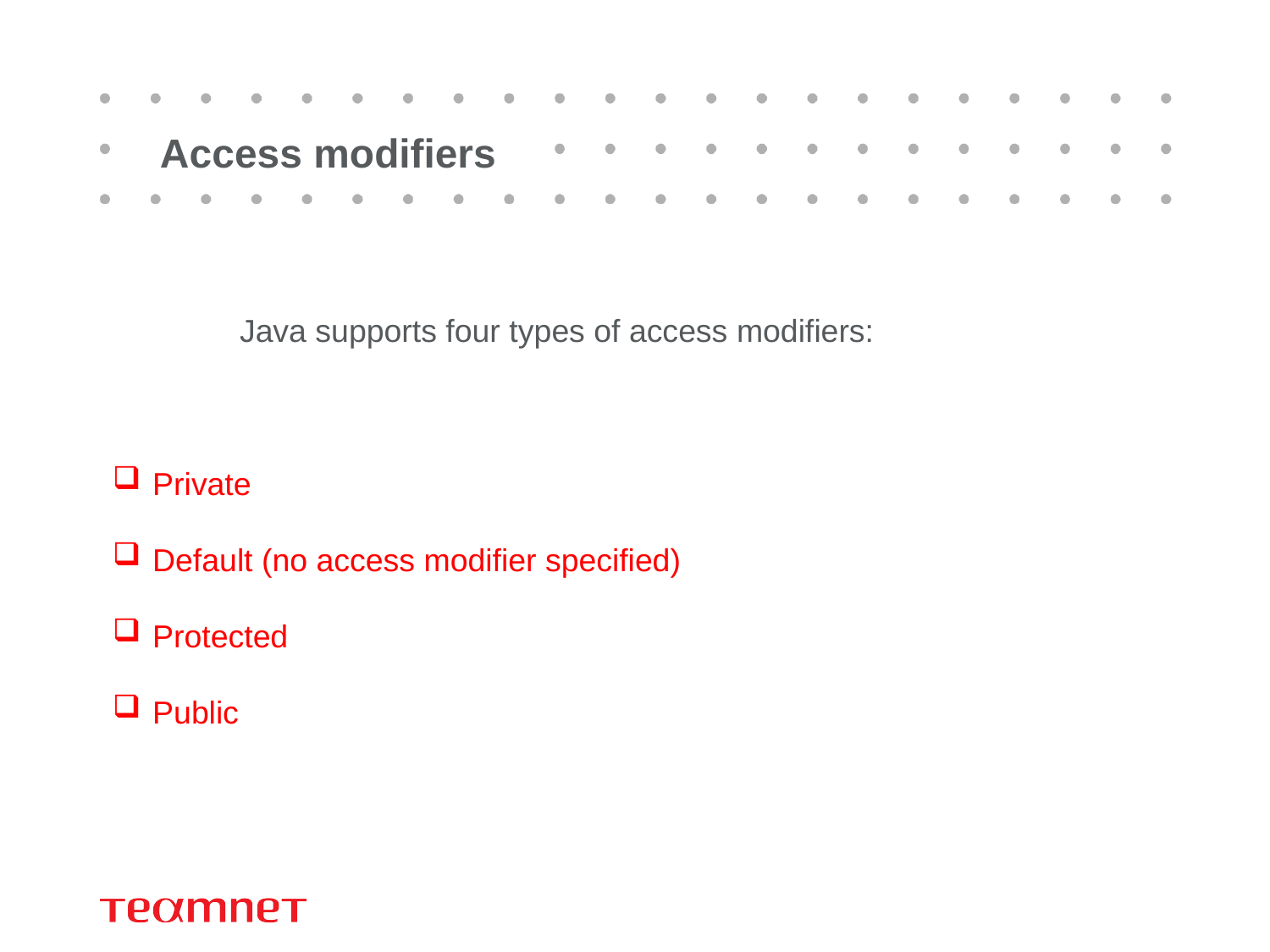

# Access modifiers

	Java supports four types of access modifiers:

Private

Default (no access modifier specified)

Protected

Public